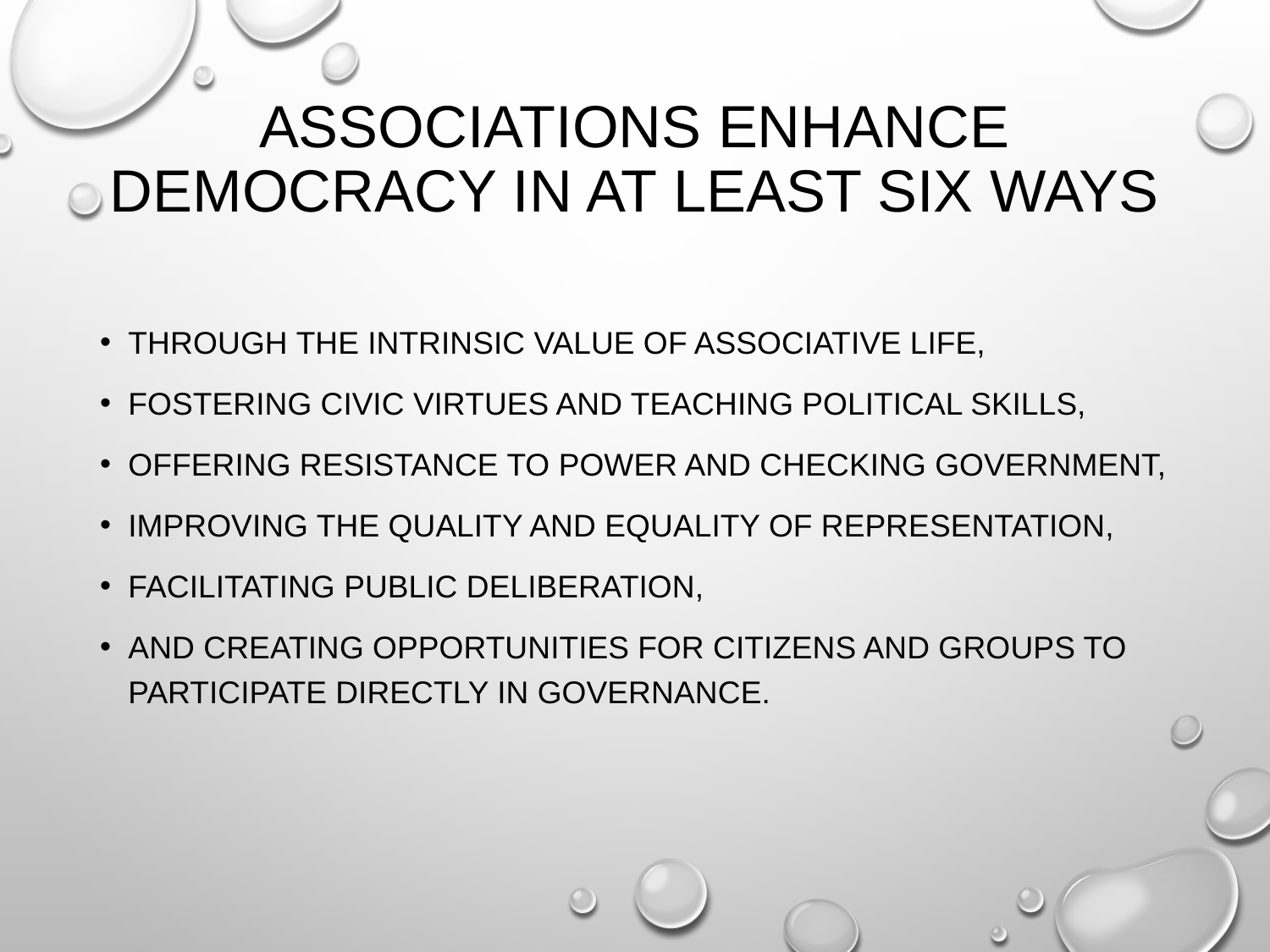

# Associations enhance democracy in at least six ways
through the intrinsic value of associative life,
fostering civic virtues and teaching political skills,
offering resistance to power and checking government,
improving the quality and equality of representation,
facilitating public deliberation,
and creating opportunities for citizens and groups to participate directly in governance.